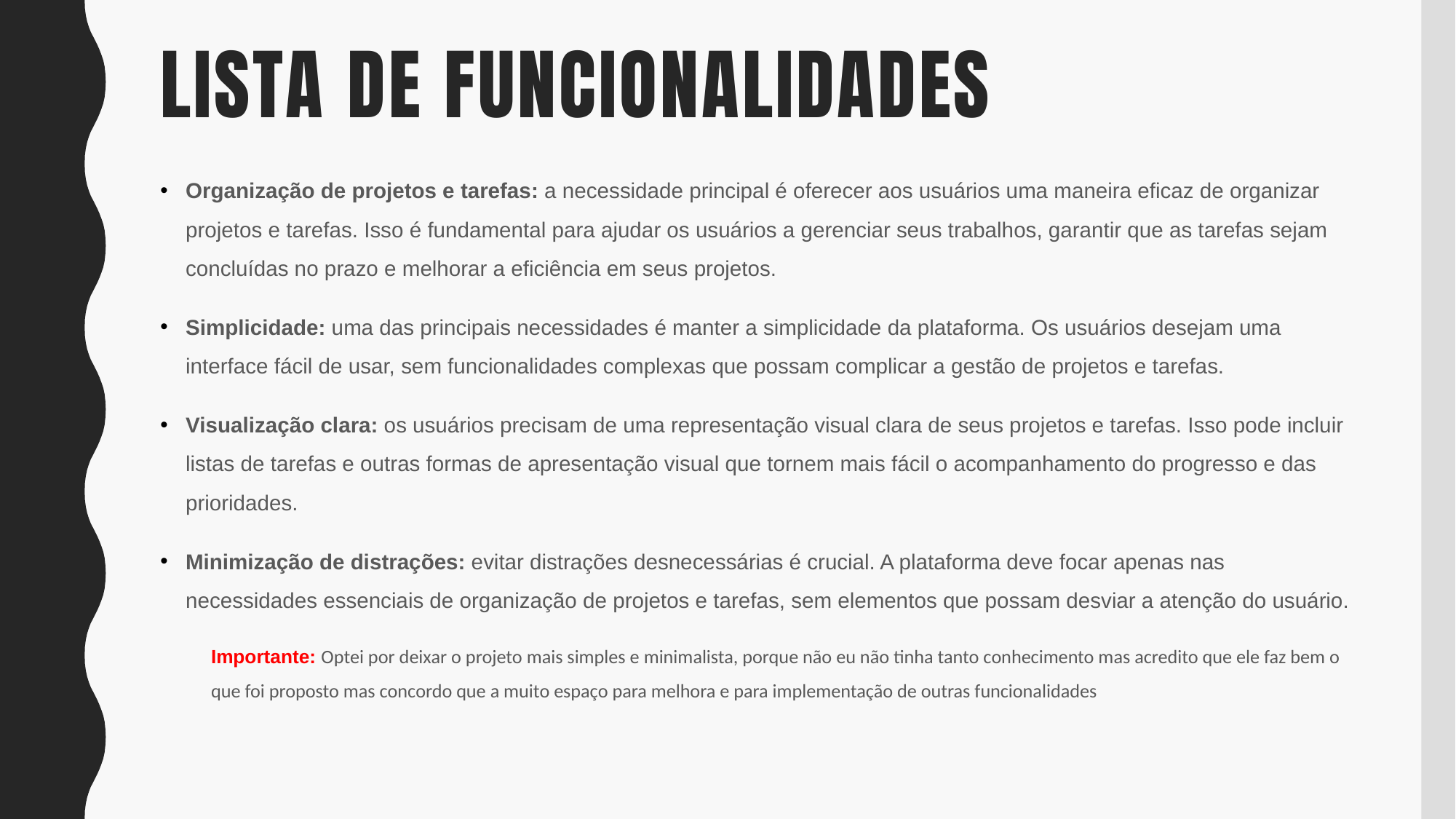

# Lista de funcionalidades
Organização de projetos e tarefas: a necessidade principal é oferecer aos usuários uma maneira eficaz de organizar projetos e tarefas. Isso é fundamental para ajudar os usuários a gerenciar seus trabalhos, garantir que as tarefas sejam concluídas no prazo e melhorar a eficiência em seus projetos.
Simplicidade: uma das principais necessidades é manter a simplicidade da plataforma. Os usuários desejam uma interface fácil de usar, sem funcionalidades complexas que possam complicar a gestão de projetos e tarefas.
Visualização clara: os usuários precisam de uma representação visual clara de seus projetos e tarefas. Isso pode incluir listas de tarefas e outras formas de apresentação visual que tornem mais fácil o acompanhamento do progresso e das prioridades.
Minimização de distrações: evitar distrações desnecessárias é crucial. A plataforma deve focar apenas nas necessidades essenciais de organização de projetos e tarefas, sem elementos que possam desviar a atenção do usuário.
Importante: Optei por deixar o projeto mais simples e minimalista, porque não eu não tinha tanto conhecimento mas acredito que ele faz bem o que foi proposto mas concordo que a muito espaço para melhora e para implementação de outras funcionalidades